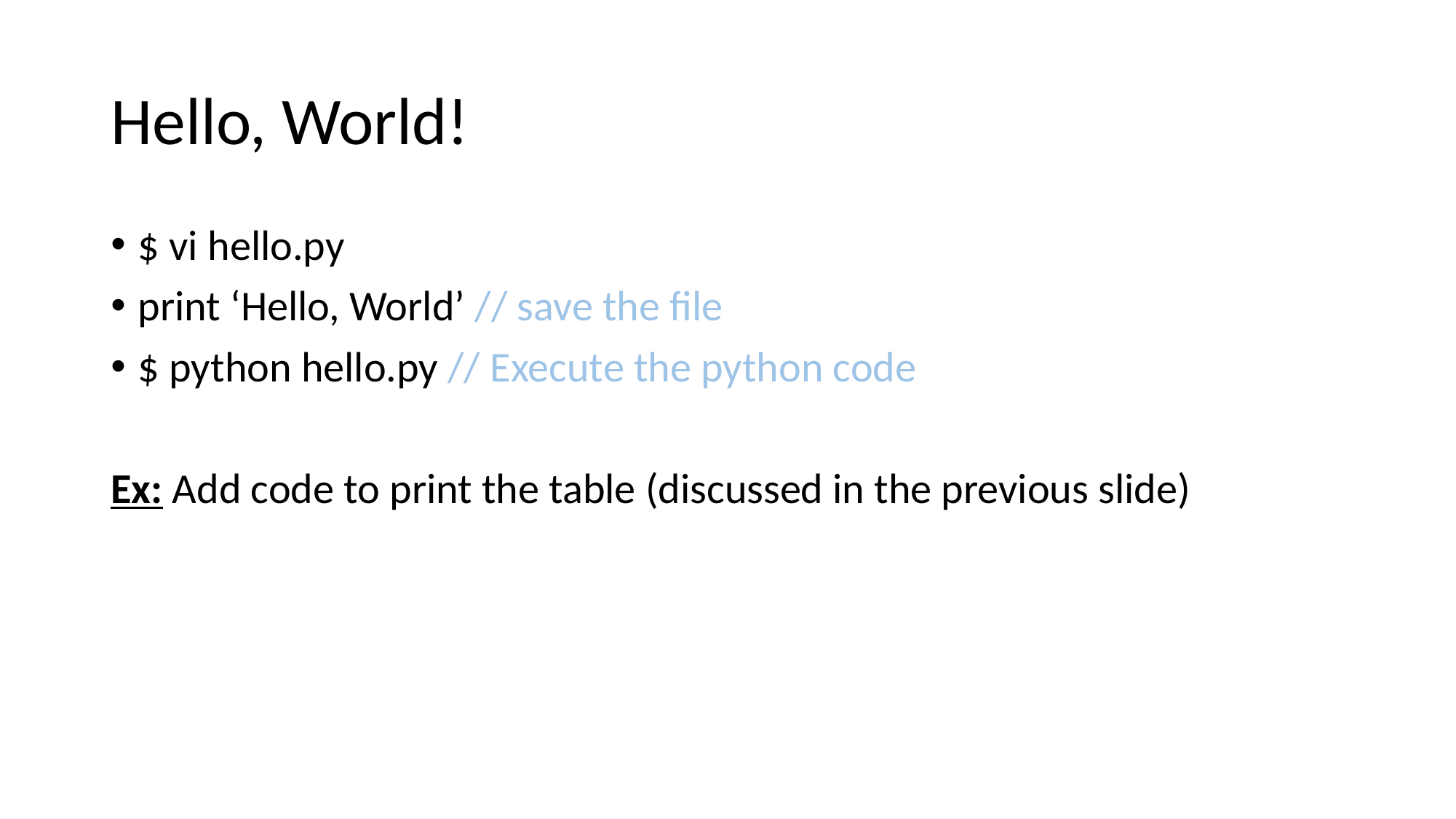

# Hello, World!
$ vi hello.py
print ‘Hello, World’ // save the file
$ python hello.py // Execute the python code

Ex: Add code to print the table (discussed in the previous slide)